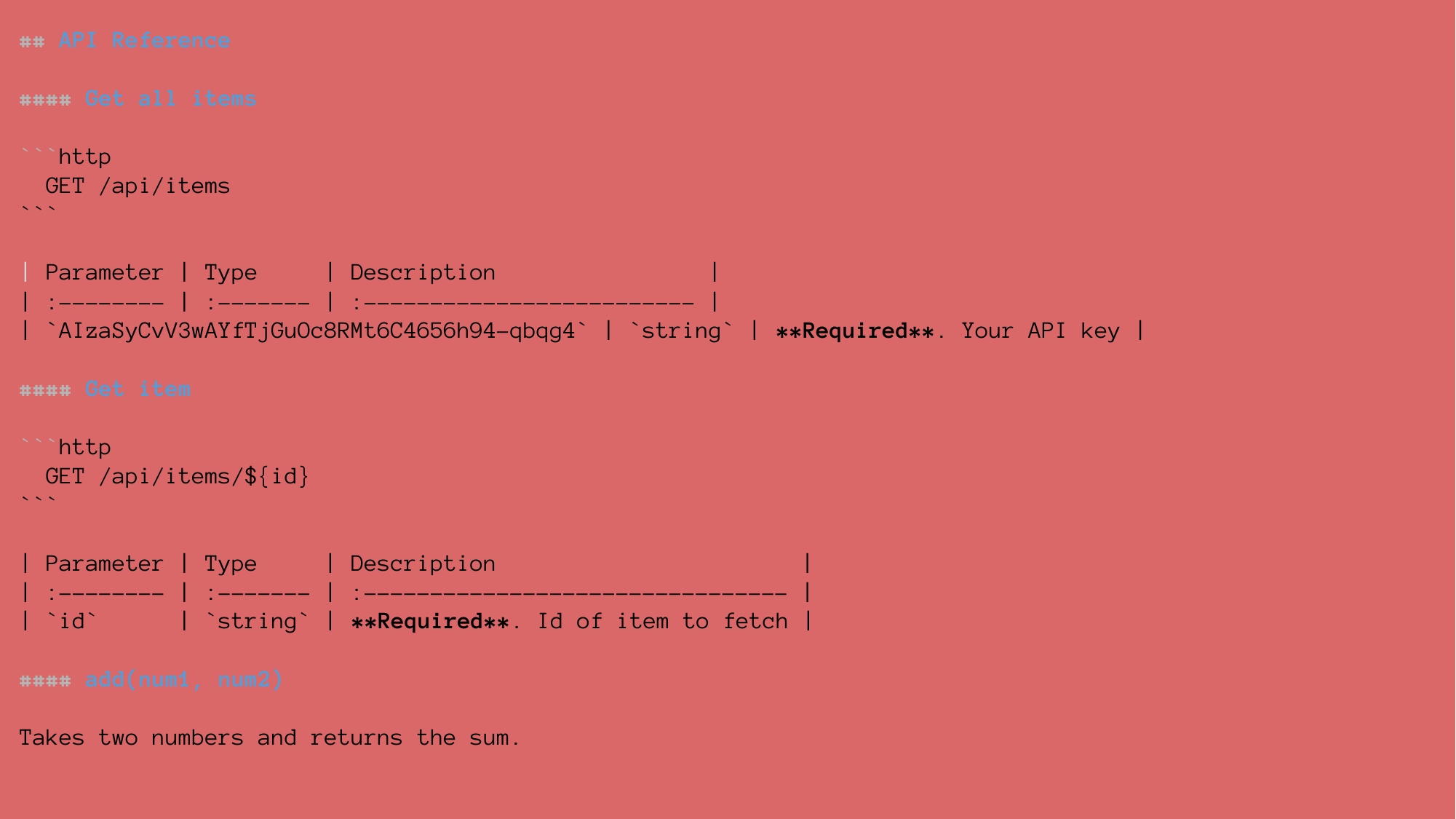

## API Reference
#### Get all items
```http
  GET /api/items
```
| Parameter | Type     | Description                |
| :-------- | :------- | :------------------------- |
| `AIzaSyCvV3wAYfTjGuOc8RMt6C4656h94-qbqg4` | `string` | **Required**. Your API key |
#### Get item
```http
  GET /api/items/${id}
```
| Parameter | Type     | Description                       |
| :-------- | :------- | :-------------------------------- |
| `id`      | `string` | **Required**. Id of item to fetch |
#### add(num1, num2)
Takes two numbers and returns the sum.